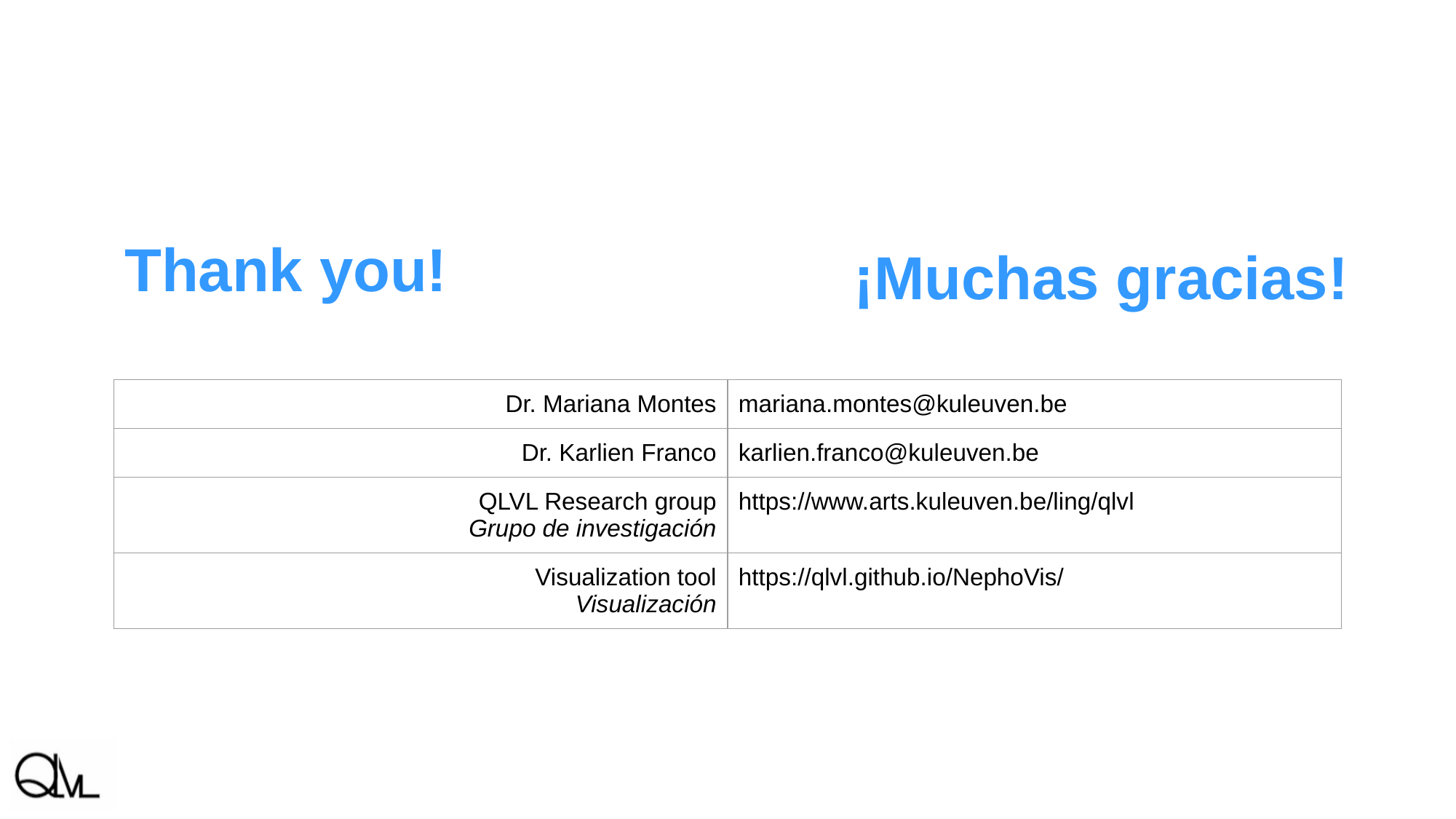

Thank you!
¡Muchas gracias!
| Dr. Mariana Montes | mariana.montes@kuleuven.be |
| --- | --- |
| Dr. Karlien Franco | karlien.franco@kuleuven.be |
| QLVL Research group Grupo de investigación | https://www.arts.kuleuven.be/ling/qlvl |
| Visualization tool Visualización | https://qlvl.github.io/NephoVis/ |